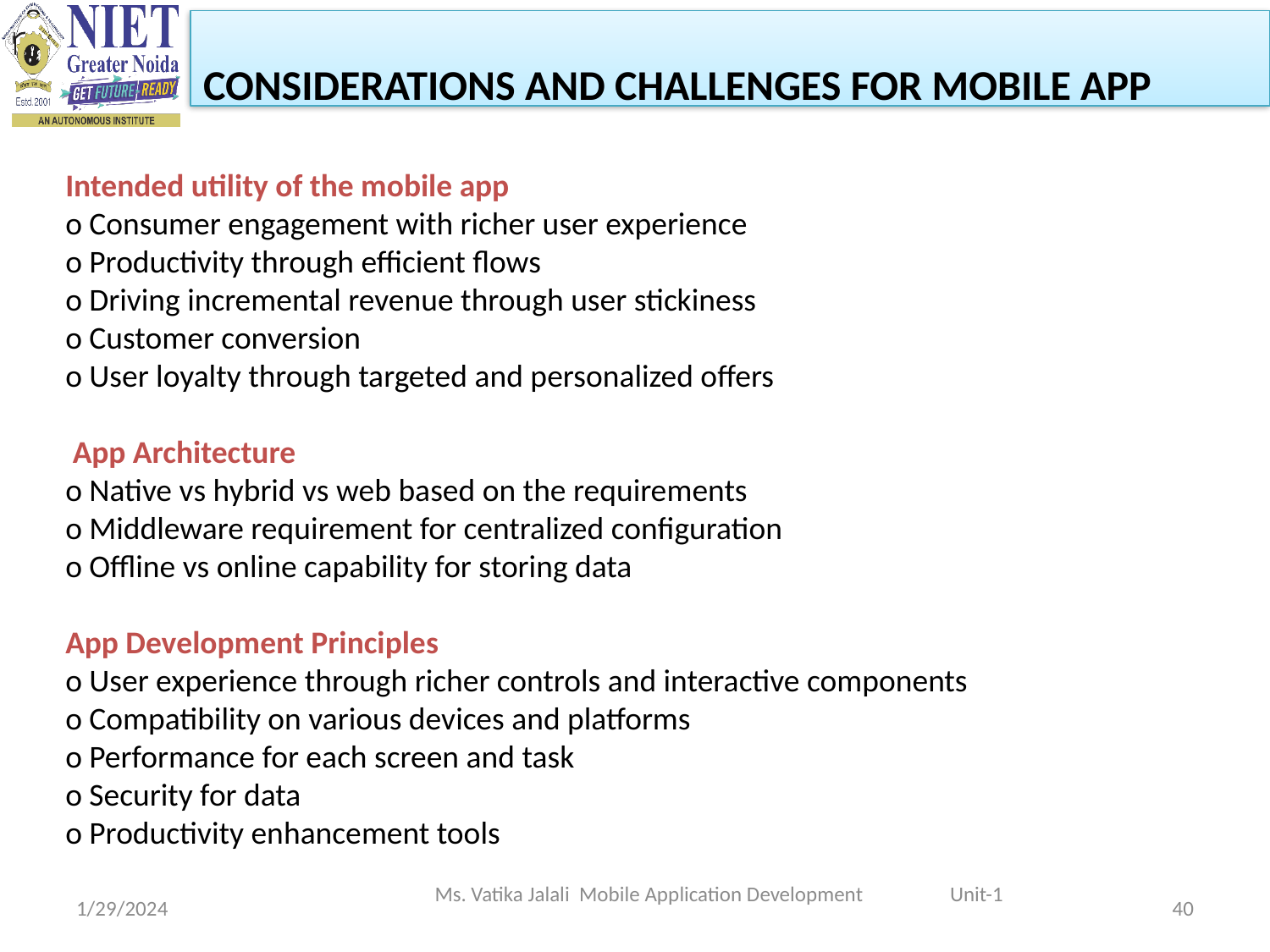

CONSIDERATIONS AND CHALLENGES FOR MOBILE APP

Intended utility of the mobile app
o Consumer engagement with richer user experience
o Productivity through efficient flows
o Driving incremental revenue through user stickiness
o Customer conversion
o User loyalty through targeted and personalized offers

 App Architecture
o Native vs hybrid vs web based on the requirements
o Middleware requirement for centralized configuration
o Offline vs online capability for storing data

App Development Principles
o User experience through richer controls and interactive components
o Compatibility on various devices and platforms
o Performance for each screen and task
o Security for data
o Productivity enhancement tools
Ms. Vatika Jalali  Mobile Application Development                  Unit-1
1/29/2024
40